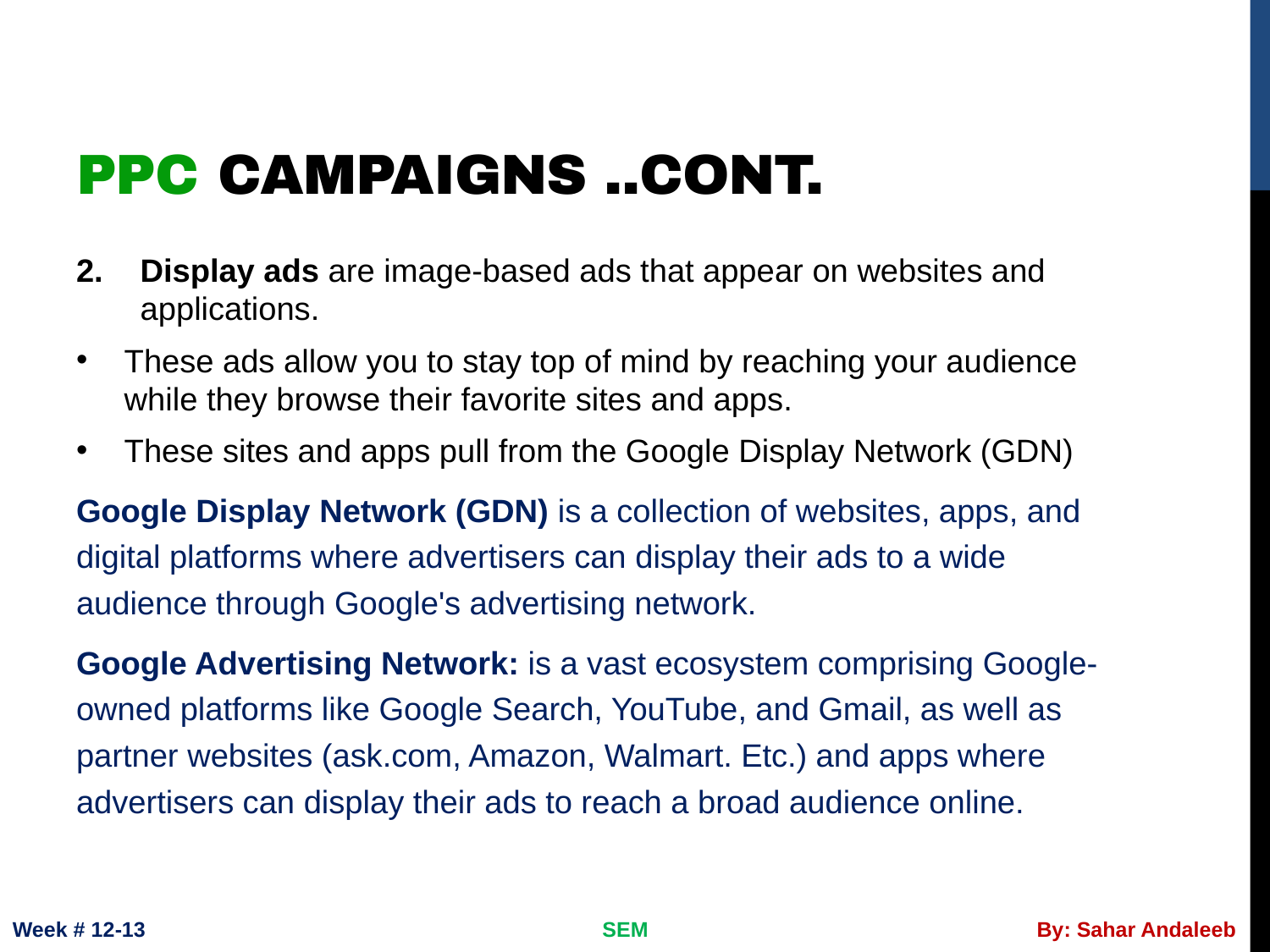

# PPC Campaigns ..cont.
Display ads are image-based ads that appear on websites and applications.
These ads allow you to stay top of mind by reaching your audience while they browse their favorite sites and apps.
These sites and apps pull from the Google Display Network (GDN)
Google Display Network (GDN) is a collection of websites, apps, and digital platforms where advertisers can display their ads to a wide audience through Google's advertising network.
Google Advertising Network: is a vast ecosystem comprising Google-owned platforms like Google Search, YouTube, and Gmail, as well as partner websites (ask.com, Amazon, Walmart. Etc.) and apps where advertisers can display their ads to reach a broad audience online.

Week # 12-13
SEM
By: Sahar Andaleeb